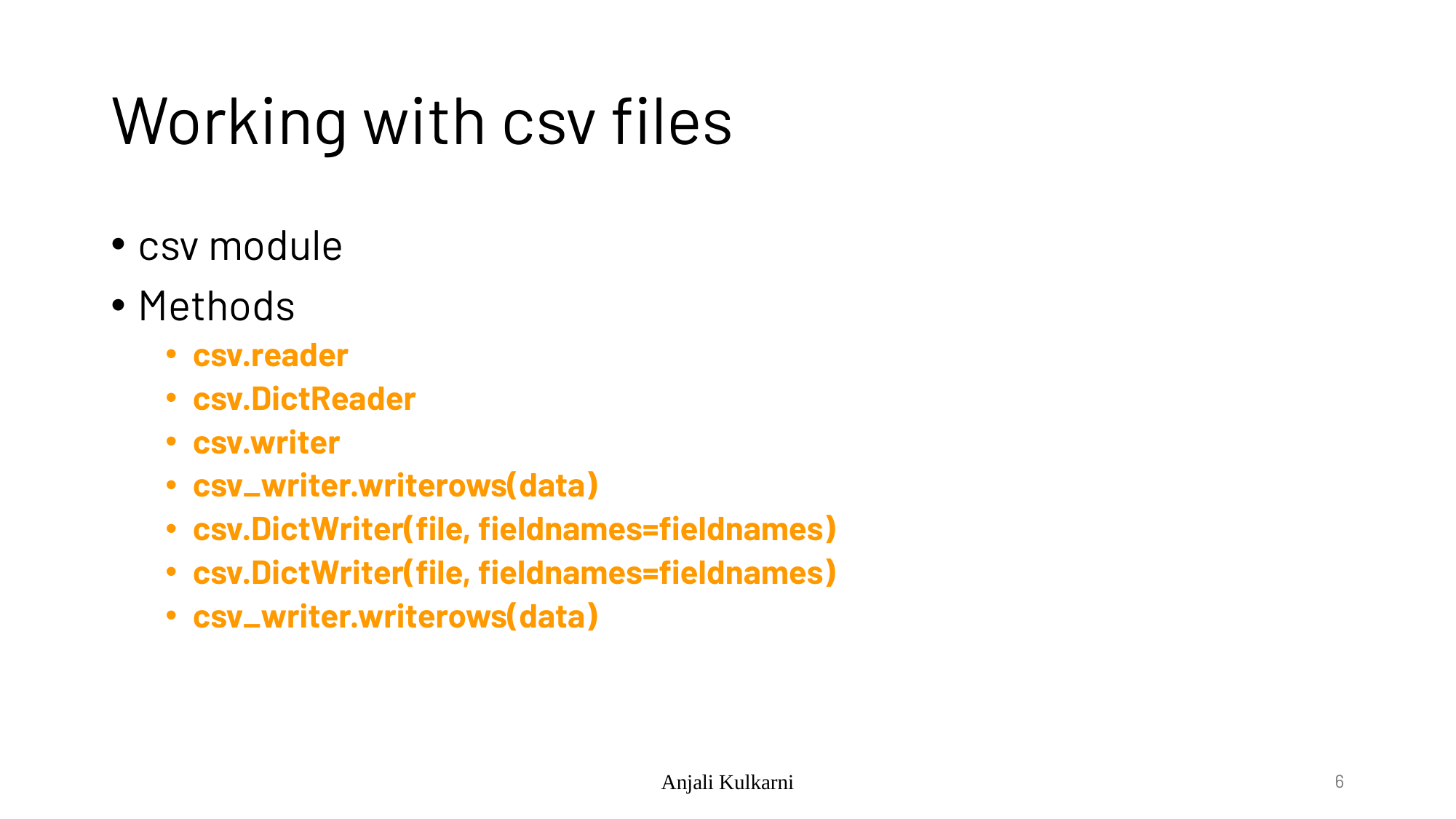

# Working with csv files
csv module
Methods
csv.reader
csv.DictReader
csv.writer
csv_writer.writerows(data)
csv.DictWriter(file, fieldnames=fieldnames)
csv.DictWriter(file, fieldnames=fieldnames)
csv_writer.writerows(data)
Anjali Kulkarni
6